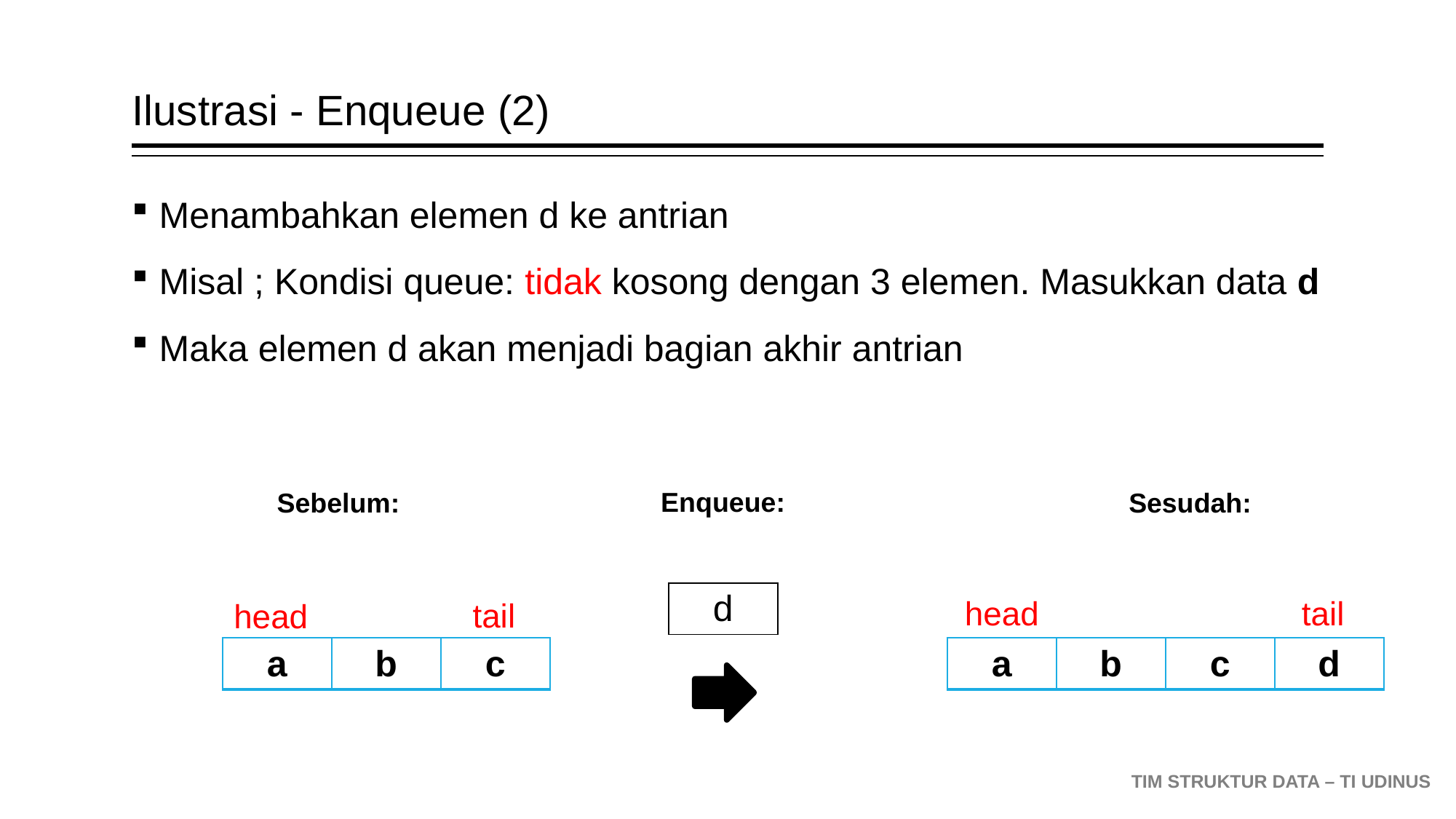

# Ilustrasi - Enqueue (2)
Menambahkan elemen d ke antrian
Misal ; Kondisi queue: tidak kosong dengan 3 elemen. Masukkan data d
Maka elemen d akan menjadi bagian akhir antrian
Enqueue:
Sebelum:
Sesudah:
| d |
| --- |
tail
head
tail
head
| a | b | c |
| --- | --- | --- |
| a | b | c | d |
| --- | --- | --- | --- |